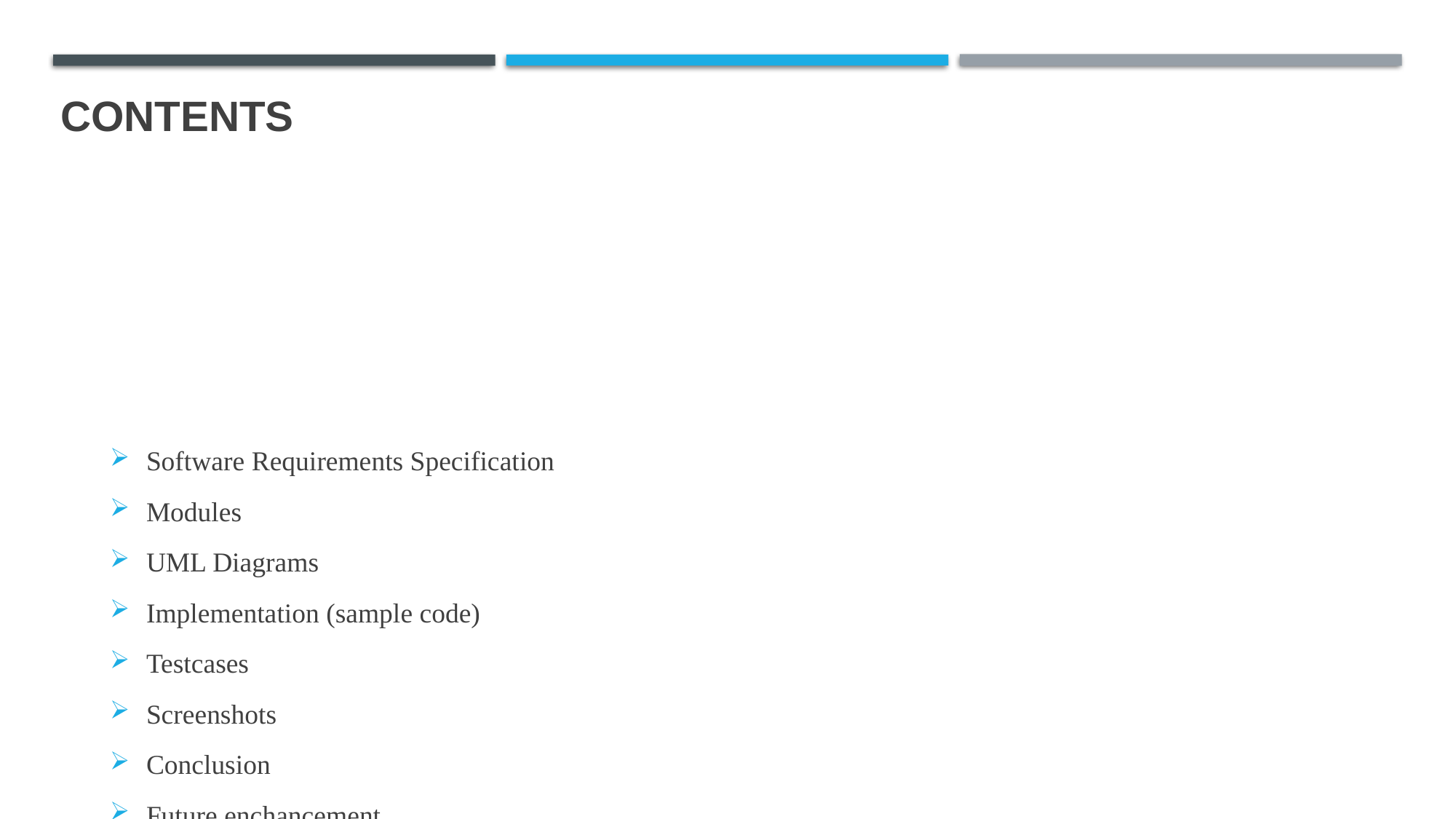

Contents
Software Requirements Specification
Modules
UML Diagrams
Implementation (sample code)
Testcases
Screenshots
Conclusion
Future enchancement
References